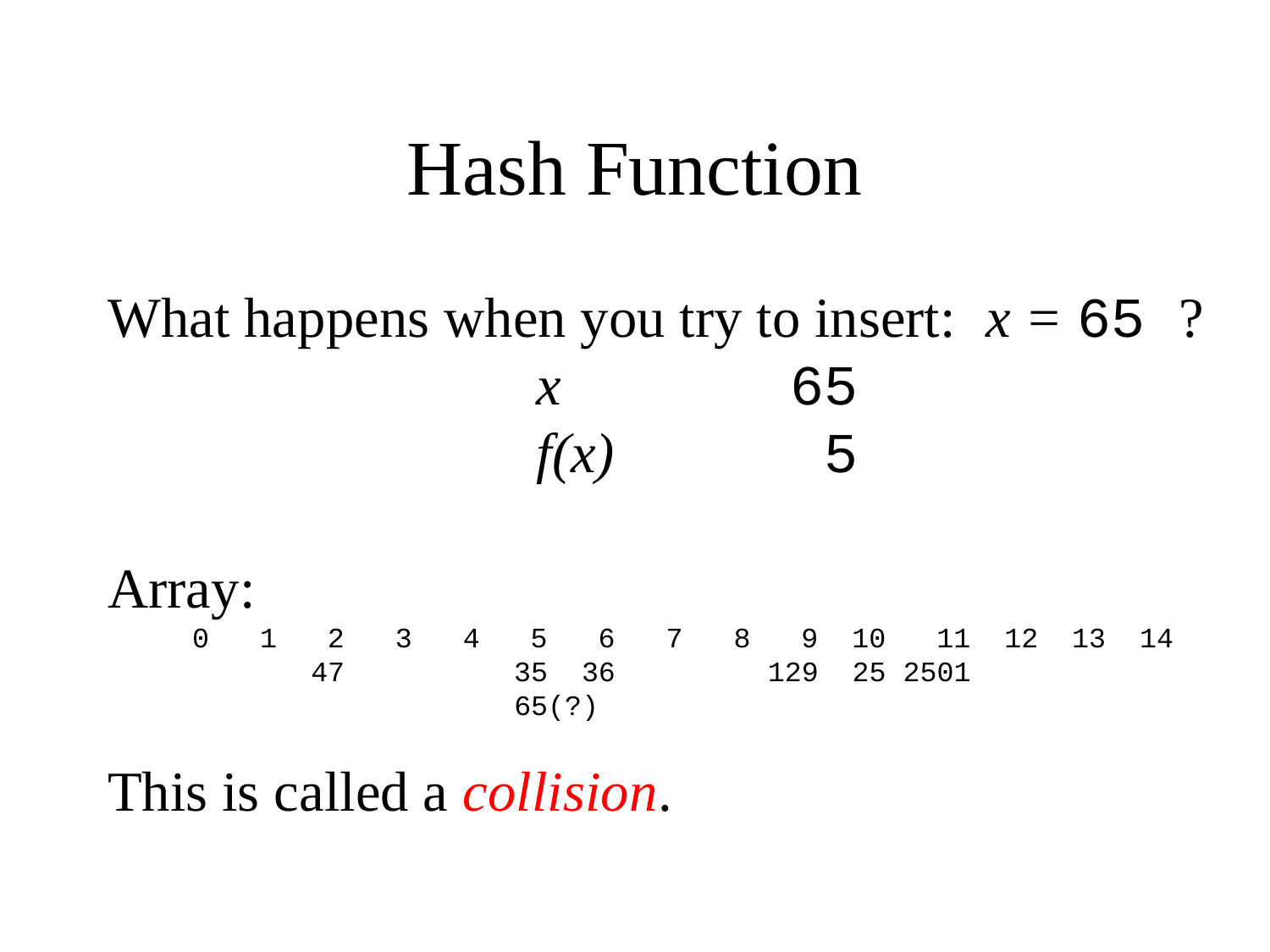

Hash Function
What happens when you try to insert:  x = 65 ?
				x		65
				f(x)		 5

Array:
     0   1   2   3   4   5   6   7   8   9  10   11  12  13  14
            47          35  36         129  25 2501
                        65(?)

This is called a collision.